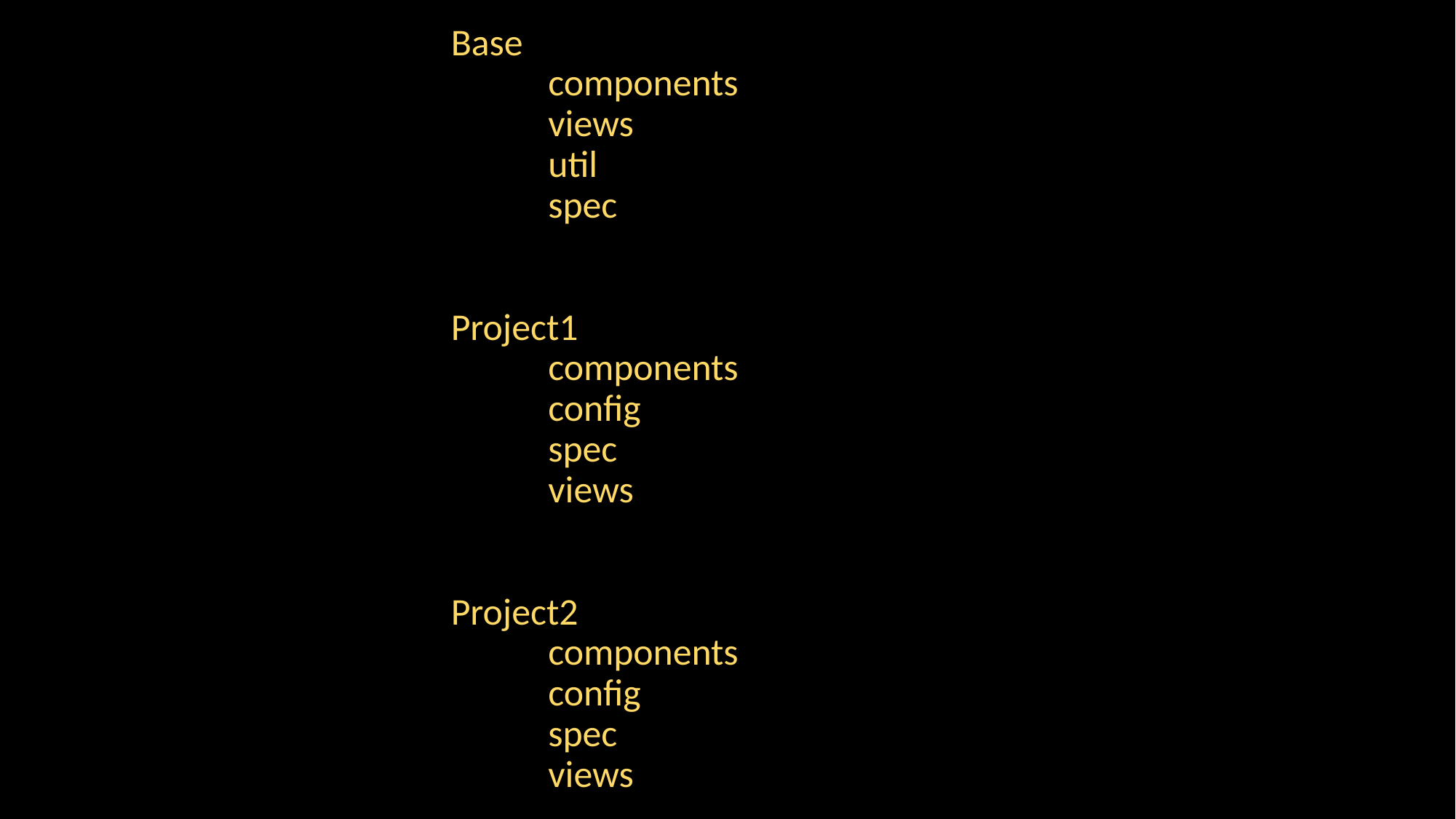

Base
	components
	views
	util
	spec

Project1
	components
	config
	spec
	views

Project2
	components
	config
	spec
	views